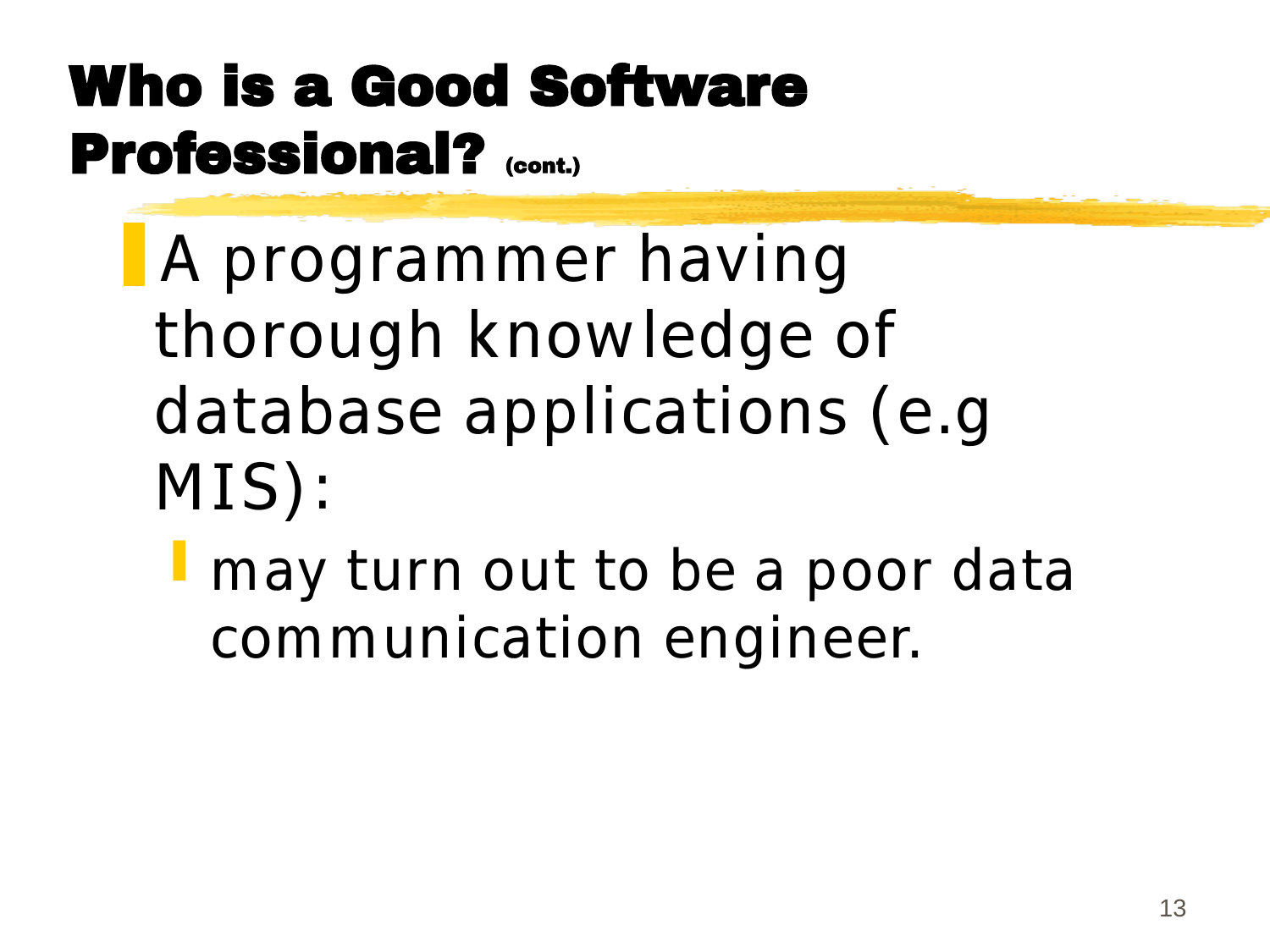

# Who is a Good Software Professional? (cont.)
A programmer having thorough knowledge of database applications (e.g MIS):
may turn out to be a poor data communication engineer.
13